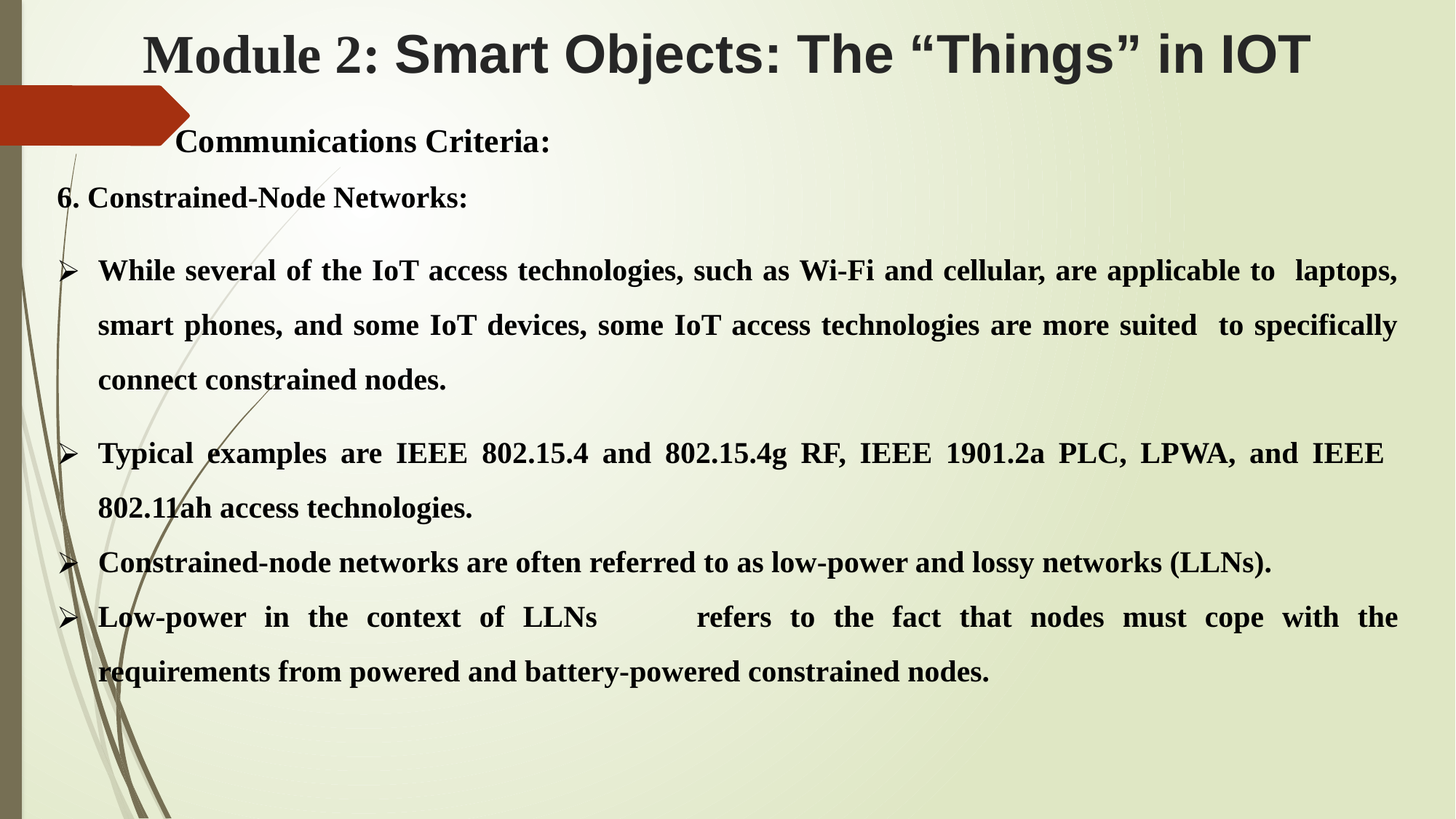

# Module 2: Smart Objects: The “Things” in IOT
 Communications Criteria:
6. Constrained-Node Networks:
While several of the IoT access technologies, such as Wi-Fi and cellular, are applicable to  laptops, smart phones, and some IoT devices, some IoT access technologies are more suited  to specifically connect constrained nodes.
Typical examples are IEEE 802.15.4 and 802.15.4g RF, IEEE 1901.2a PLC, LPWA, and IEEE  802.11ah access technologies.
Constrained-node networks are often referred to as low-power and lossy networks (LLNs).
Low-power in the context of LLNs	refers to the fact that nodes must cope with the requirements from powered and battery-powered constrained nodes.